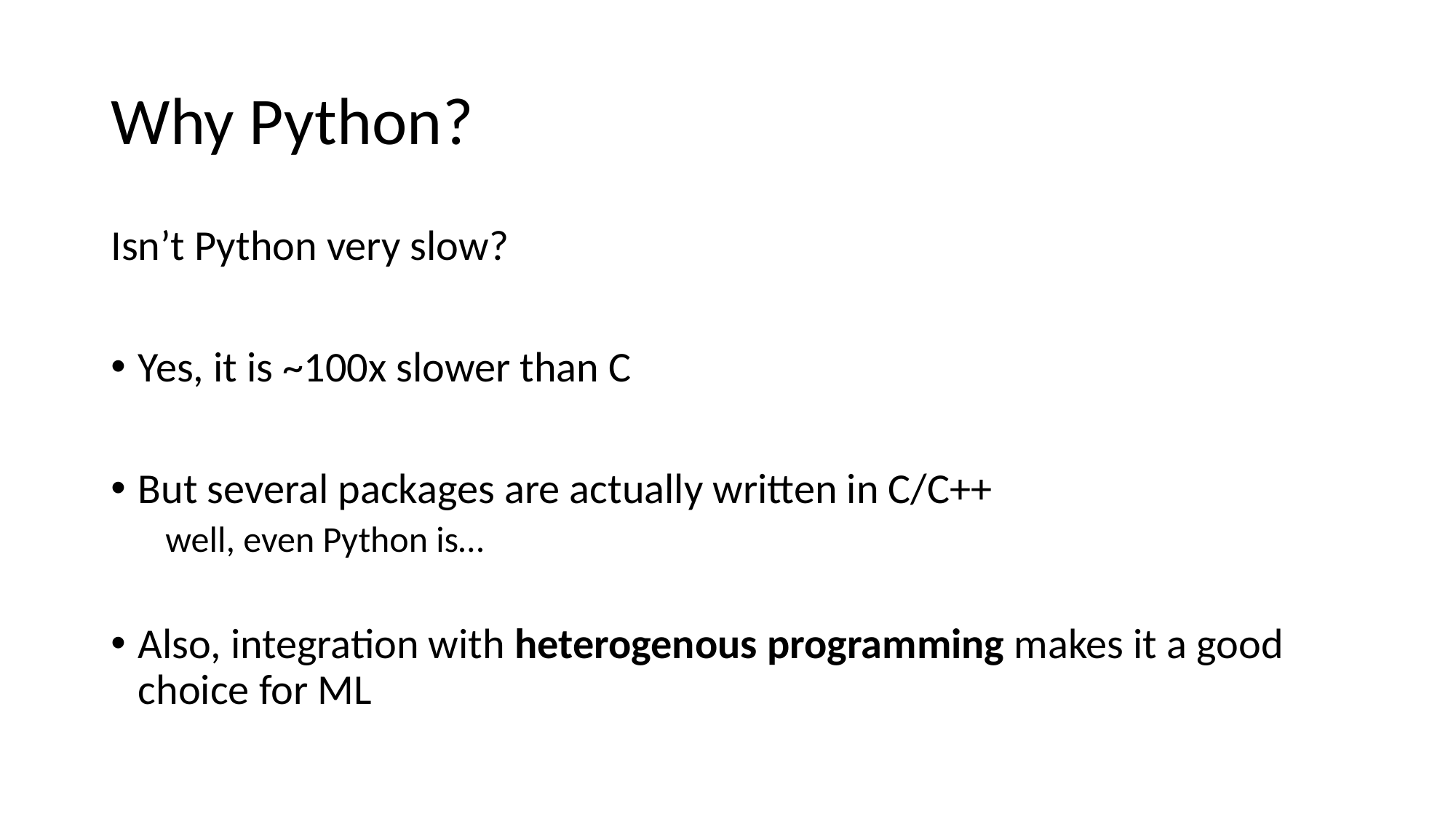

# Why Python?
Isn’t Python very slow?

Yes, it is ~100x slower than C

But several packages are actually written in C/C++
well, even Python is…

Also, integration with heterogenous programming makes it a good choice for ML